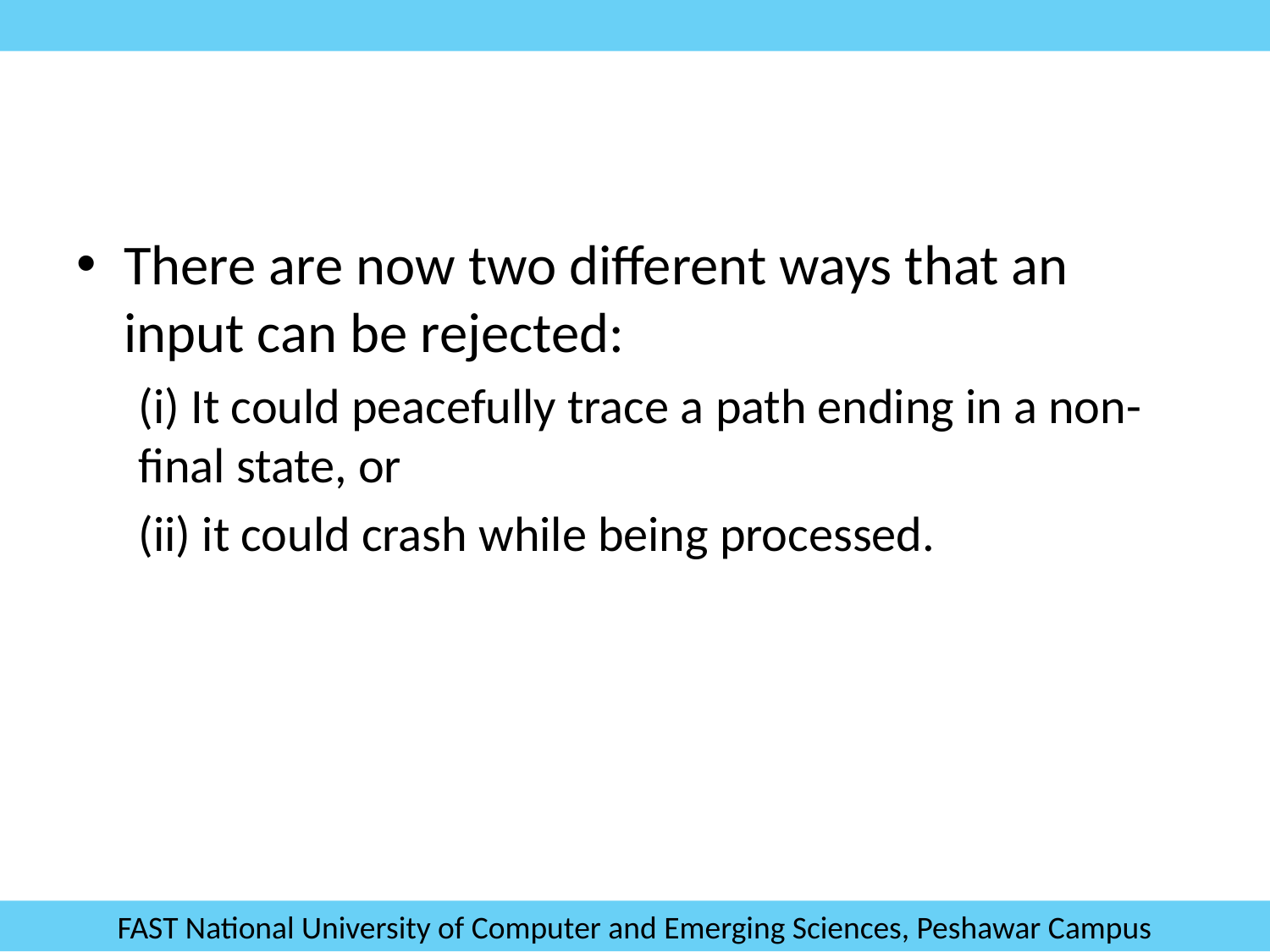

There are now two different ways that an input can be rejected:
(i) It could peacefully trace a path ending in a non-final state, or
(ii) it could crash while being processed.